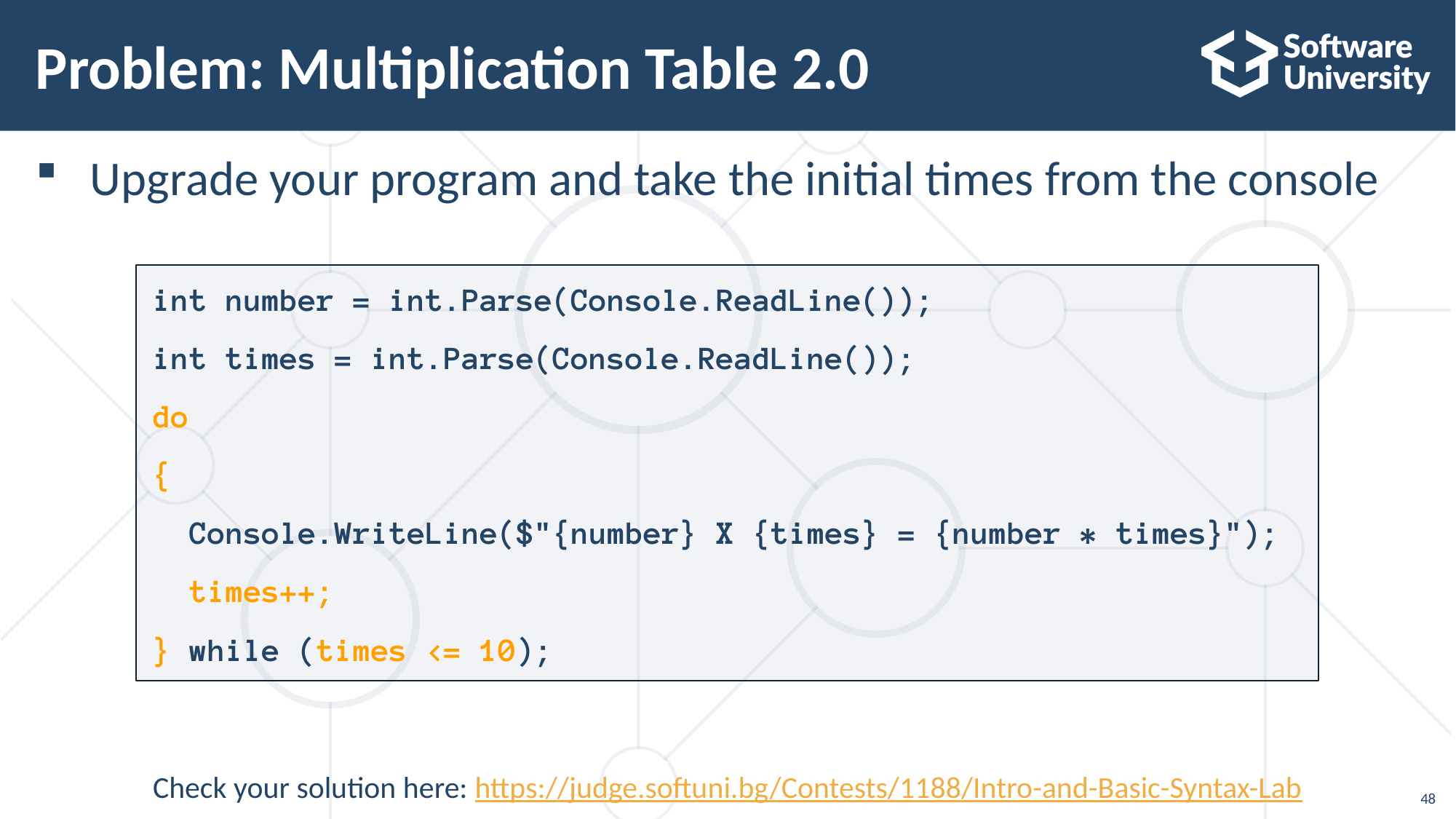

# Problem: Multiplication Table 2.0
Upgrade your program and take the initial times from the console
int number = int.Parse(Console.ReadLine());
int times = int.Parse(Console.ReadLine());
do
{
  Console.WriteLine($"{number} X {times} = {number * times}");
  times++;
} while (times <= 10);
Check your solution here: https://judge.softuni.bg/Contests/1188/Intro-and-Basic-Syntax-Lab
48